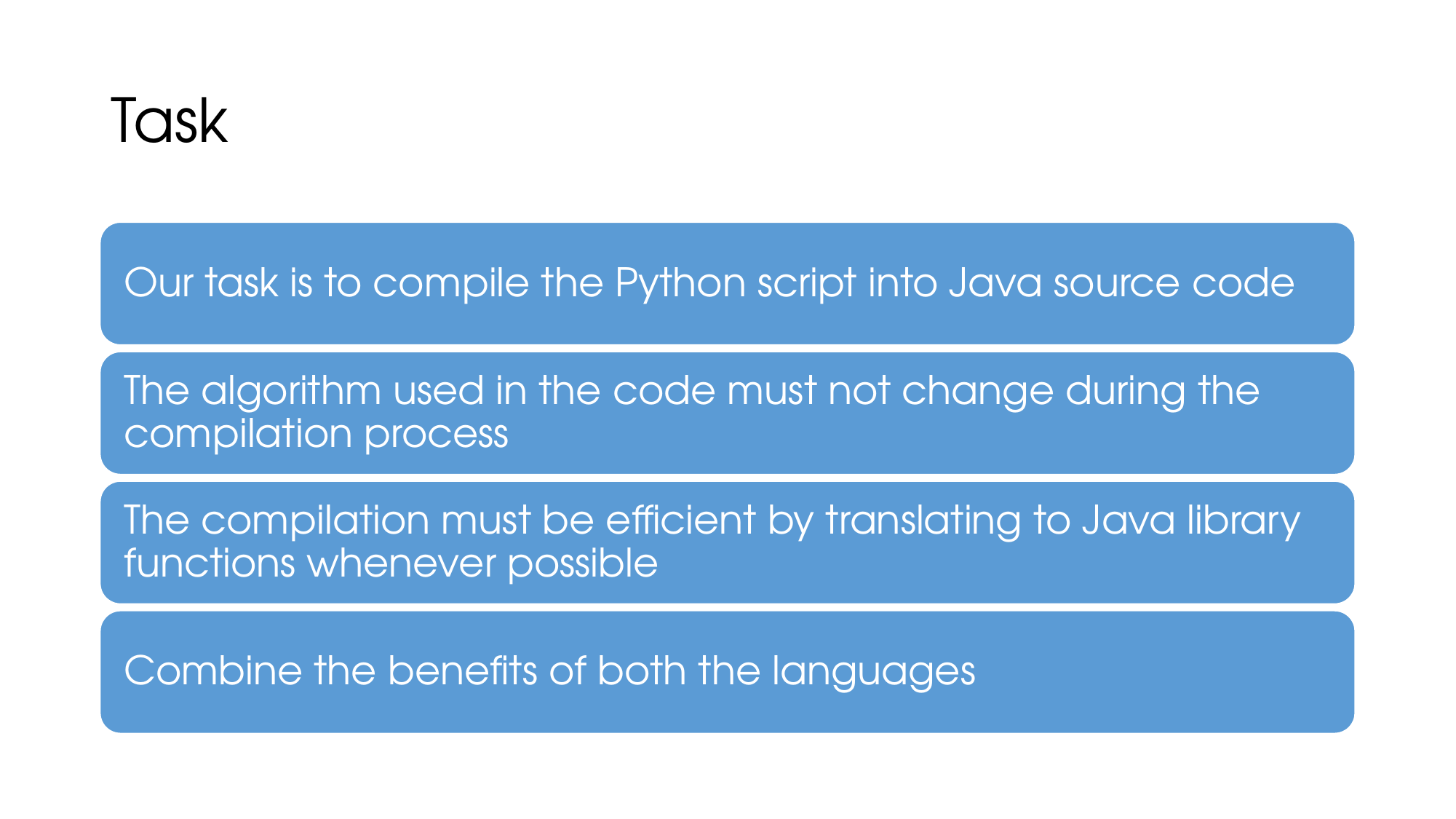

# Task
Our task is to compile the Python script into Java source code
The algorithm used in the code must not change during the compilation process
The compilation must be efficient by translating to Java library functions whenever possible
Combine the benefits of both the languages